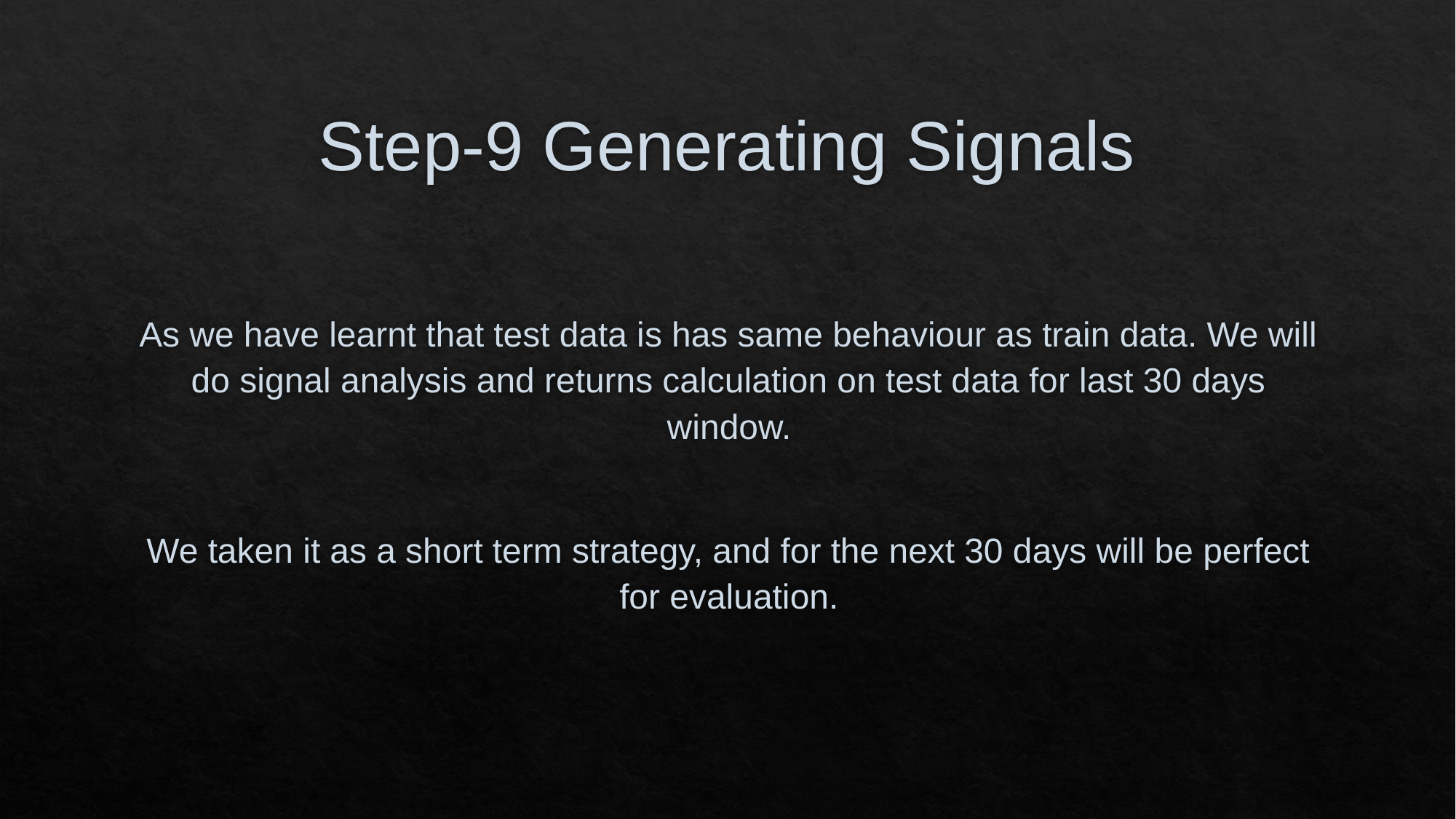

# Step-9 Generating Signals
As we have learnt that test data is has same behaviour as train data. We will do signal analysis and returns calculation on test data for last 30 days window.

We taken it as a short term strategy, and for the next 30 days will be perfect for evaluation.